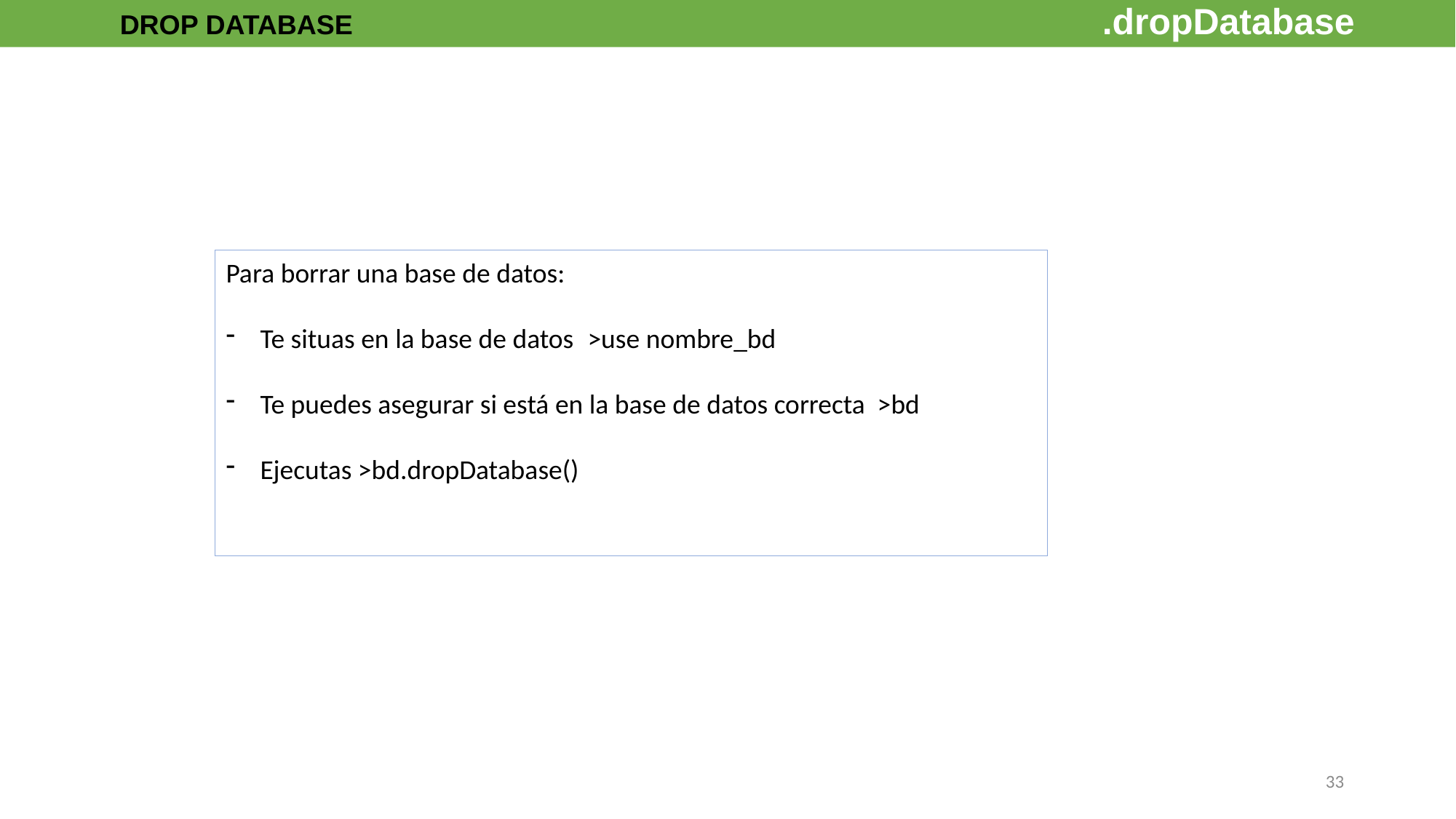

DROP DATABASE							.dropDatabase
Para borrar una base de datos:

Te situas en la base de datos	>use nombre_bd

Te puedes asegurar si está en la base de datos correcta  >bd

Ejecutas >bd.dropDatabase()

33